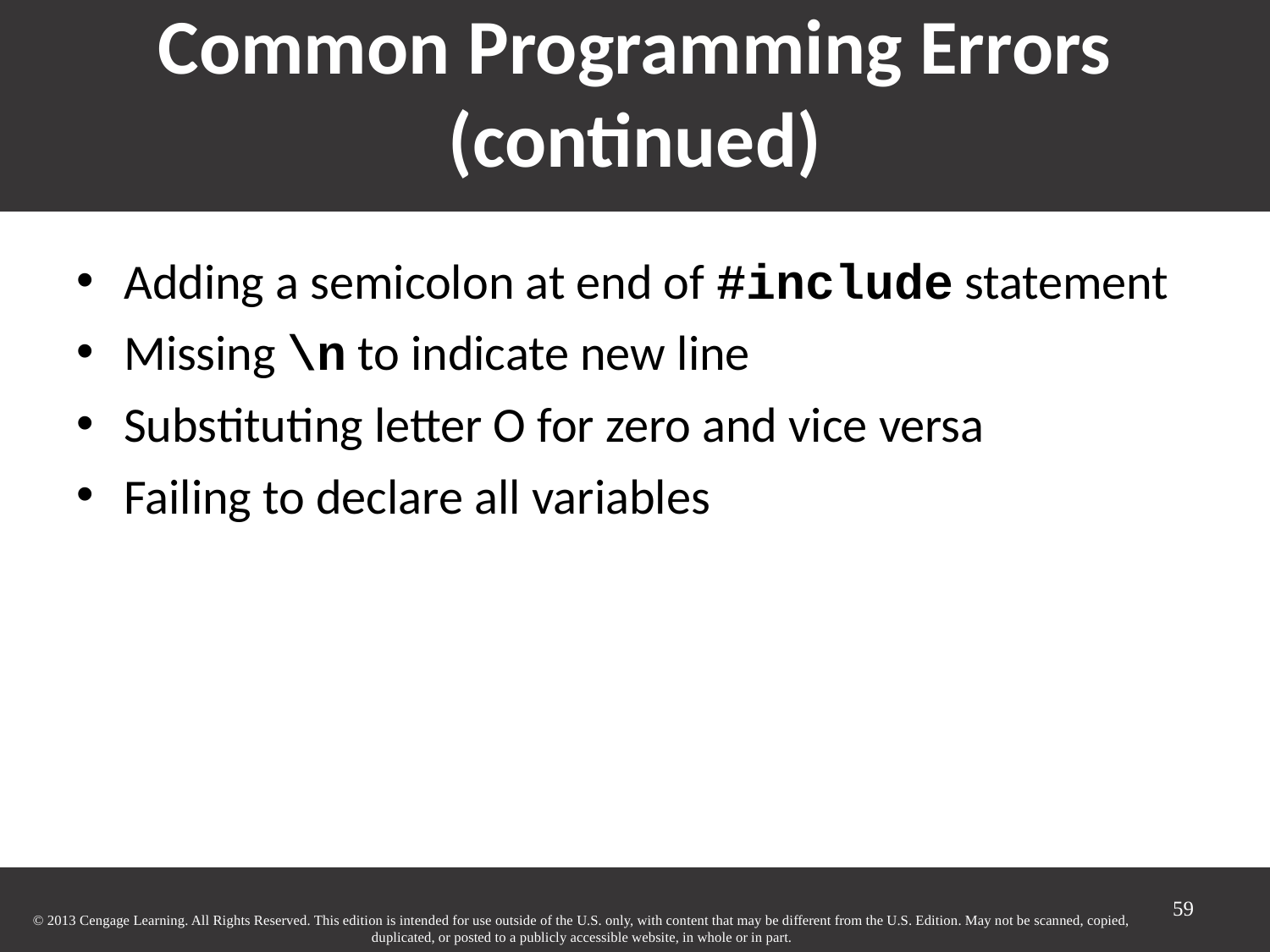

# Common Programming Errors (continued)‏
Adding a semicolon at end of #include statement
Missing \n to indicate new line
Substituting letter O for zero and vice versa
Failing to declare all variables

59
© 2013 Cengage Learning. All Rights Reserved. This edition is intended for use outside of the U.S. only, with content that may be different from the U.S. Edition. May not be scanned, copied, duplicated, or posted to a publicly accessible website, in whole or in part.